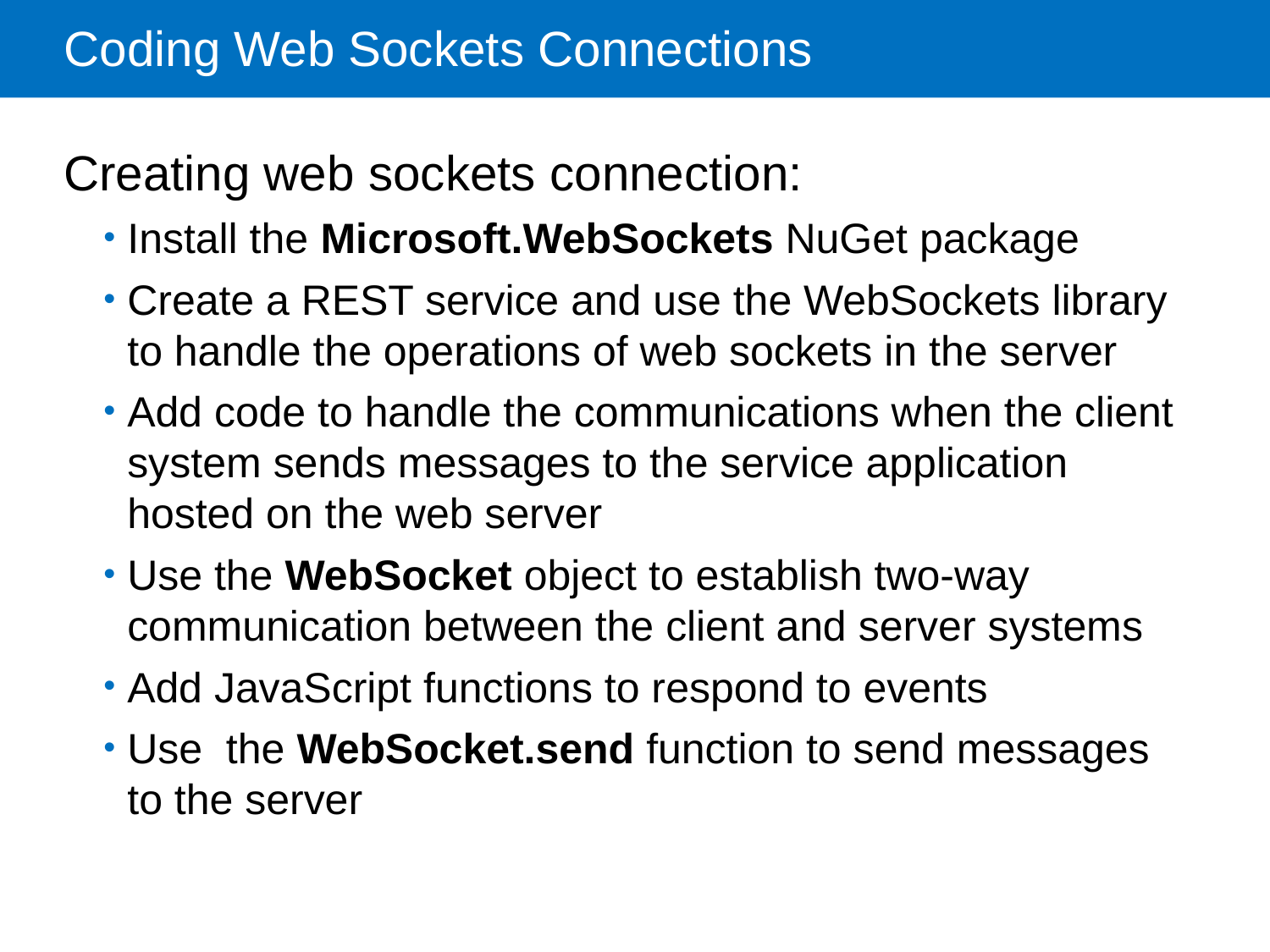

# Coding Web Sockets Connections
Creating web sockets connection:
Install the Microsoft.WebSockets NuGet package
Create a REST service and use the WebSockets library to handle the operations of web sockets in the server
Add code to handle the communications when the client system sends messages to the service application hosted on the web server
Use the WebSocket object to establish two-way communication between the client and server systems
Add JavaScript functions to respond to events
Use  the WebSocket.send function to send messages to the server